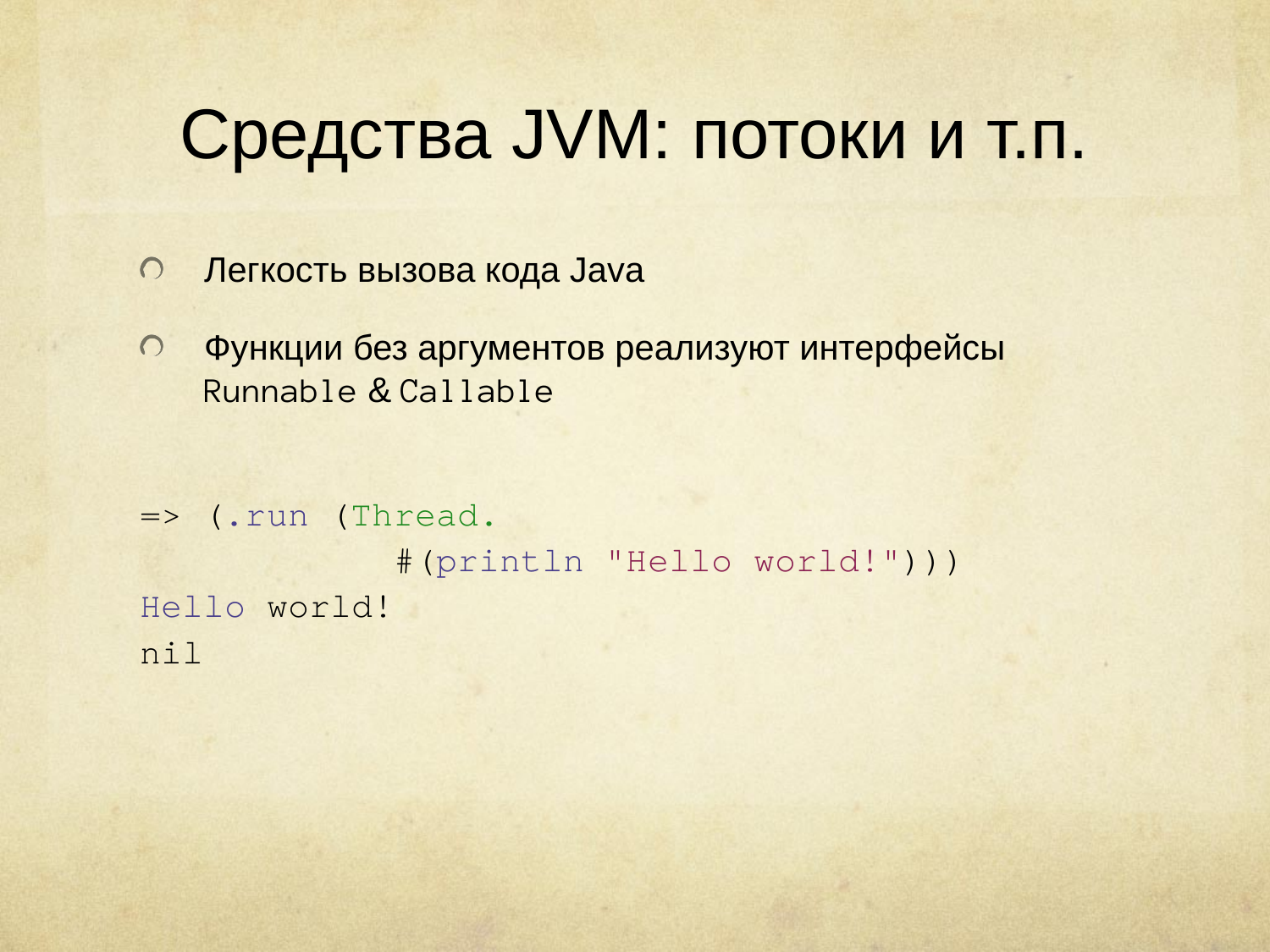

# Средства JVM: потоки и т.п.
Легкость вызова кода Java
Функции без аргументов реализуют интерфейсы Runnable & Callable

=> (.run (Thread.
            #(println "Hello world!")))
Hello world!
nil